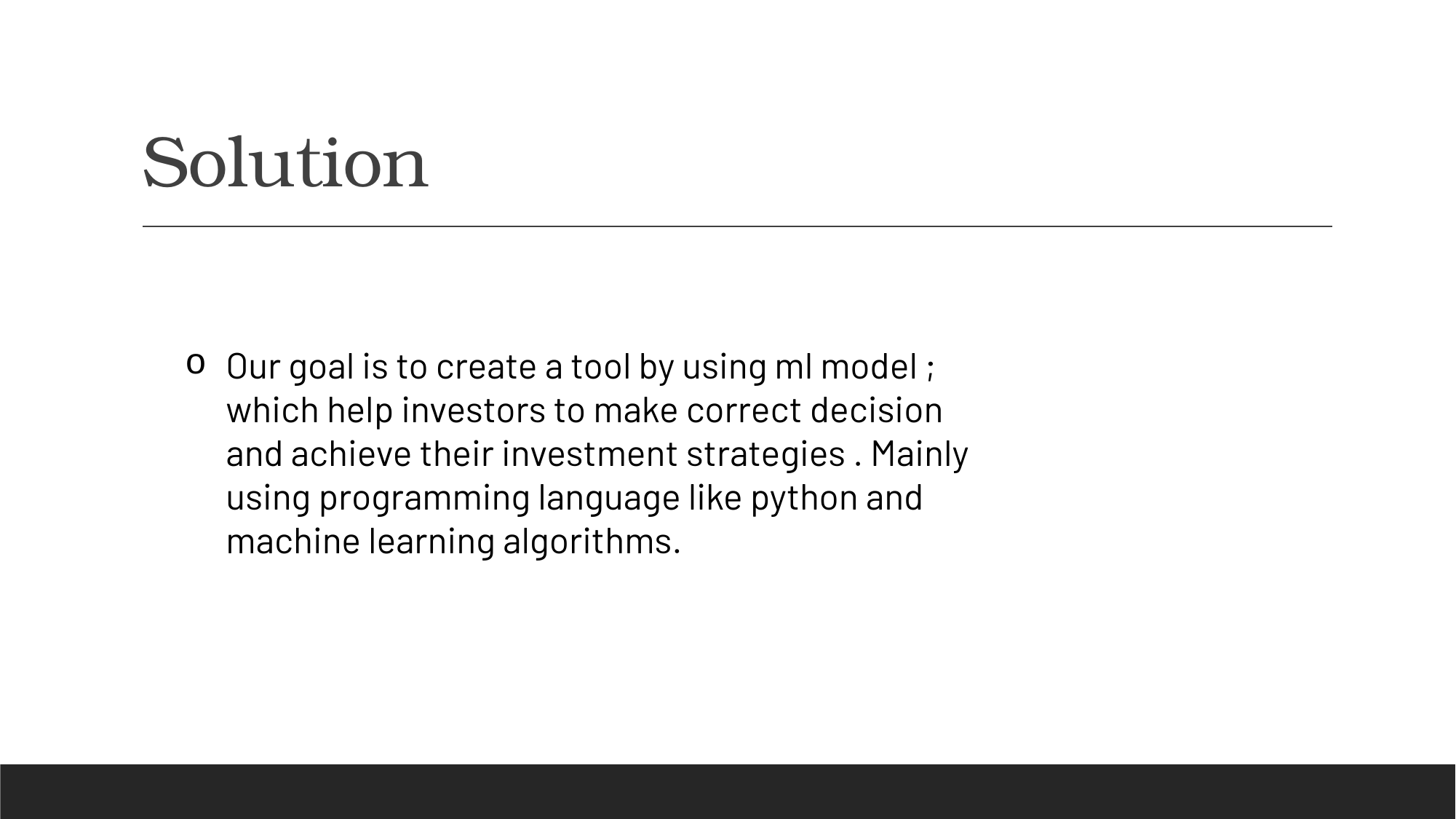

# Solution

Our goal is to create a tool by using ml model ; which help investors to make correct decision and achieve their investment strategies . Mainly using programming language like python and machine learning algorithms.